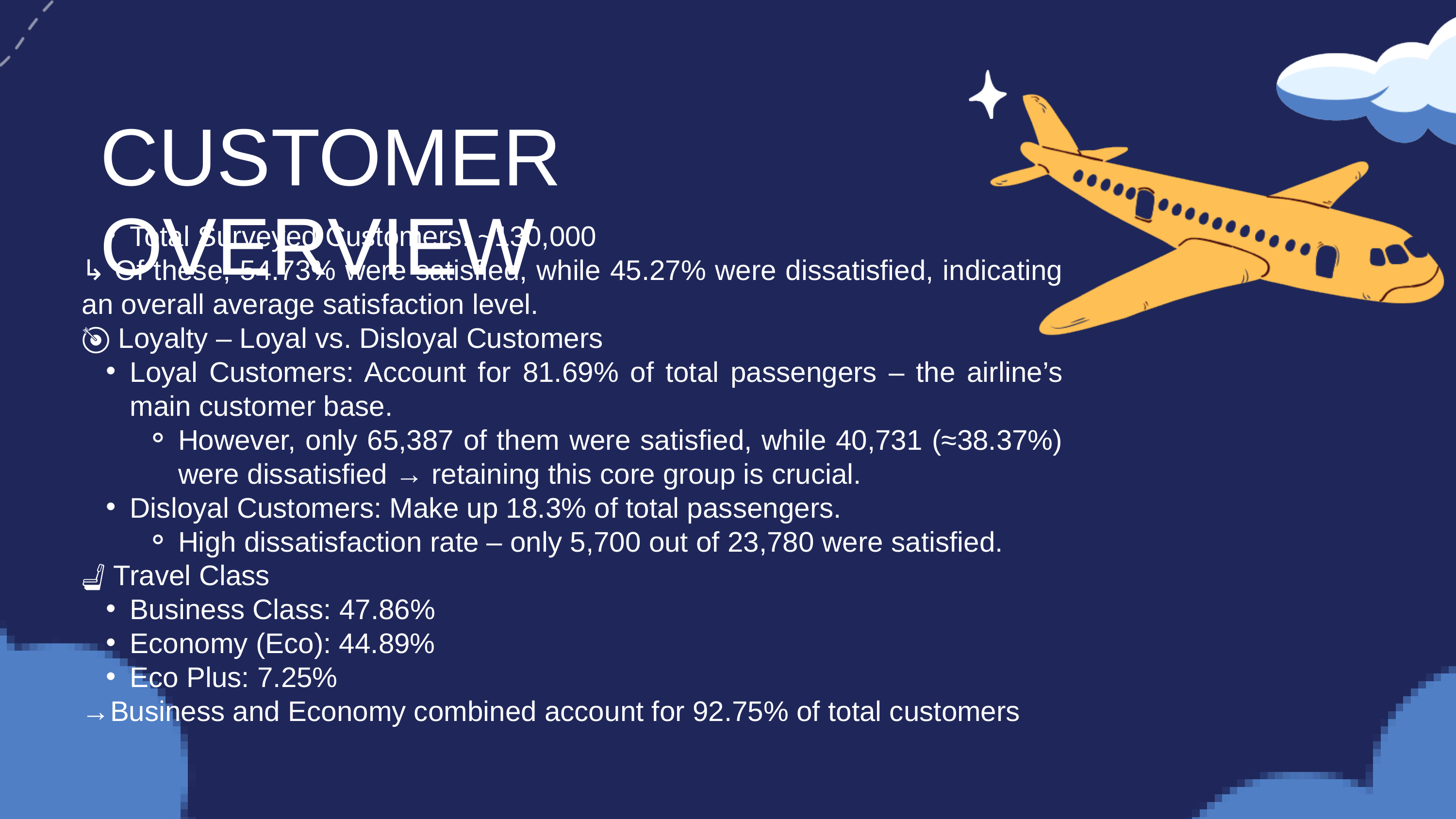

CUSTOMER OVERVIEW
Total Surveyed Customers: ~130,000
↳ Of these, 54.73% were satisfied, while 45.27% were dissatisfied, indicating an overall average satisfaction level.
🎯 Loyalty – Loyal vs. Disloyal Customers
Loyal Customers: Account for 81.69% of total passengers – the airline’s main customer base.
However, only 65,387 of them were satisfied, while 40,731 (≈38.37%) were dissatisfied → retaining this core group is crucial.
Disloyal Customers: Make up 18.3% of total passengers.
High dissatisfaction rate – only 5,700 out of 23,780 were satisfied.
💺 Travel Class
Business Class: 47.86%
Economy (Eco): 44.89%
Eco Plus: 7.25%
→Business and Economy combined account for 92.75% of total customers